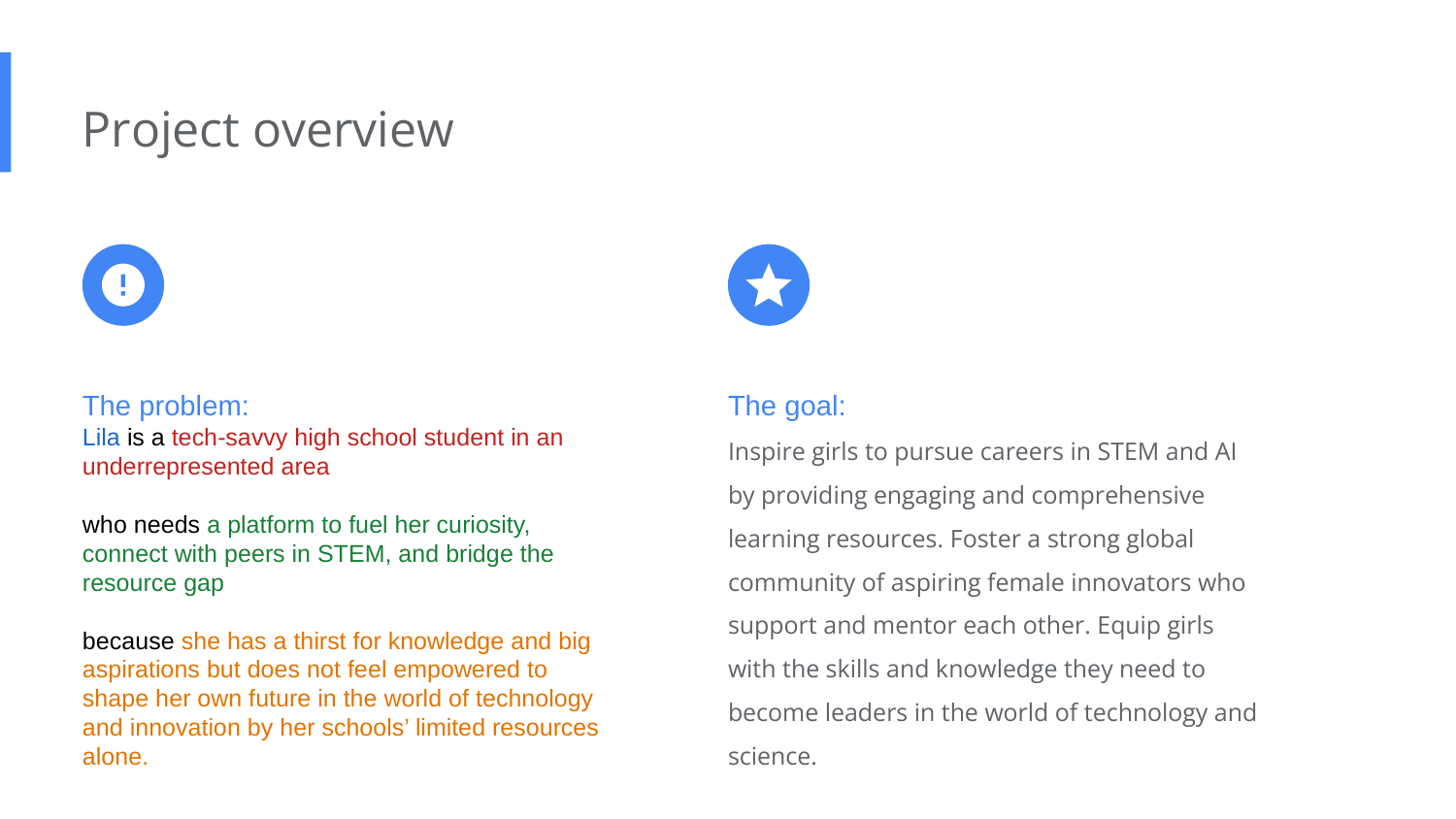

Project overview

The problem:
Lila is a tech-savvy high school student in an underrepresented area
who needs a platform to fuel her curiosity, connect with peers in STEM, and bridge the resource gap
because she has a thirst for knowledge and big aspirations but does not feel empowered to shape her own future in the world of technology and innovation by her schools’ limited resources alone.
The goal:
Inspire girls to pursue careers in STEM and AI by providing engaging and comprehensive learning resources. Foster a strong global community of aspiring female innovators who support and mentor each other. Equip girls with the skills and knowledge they need to become leaders in the world of technology and science.